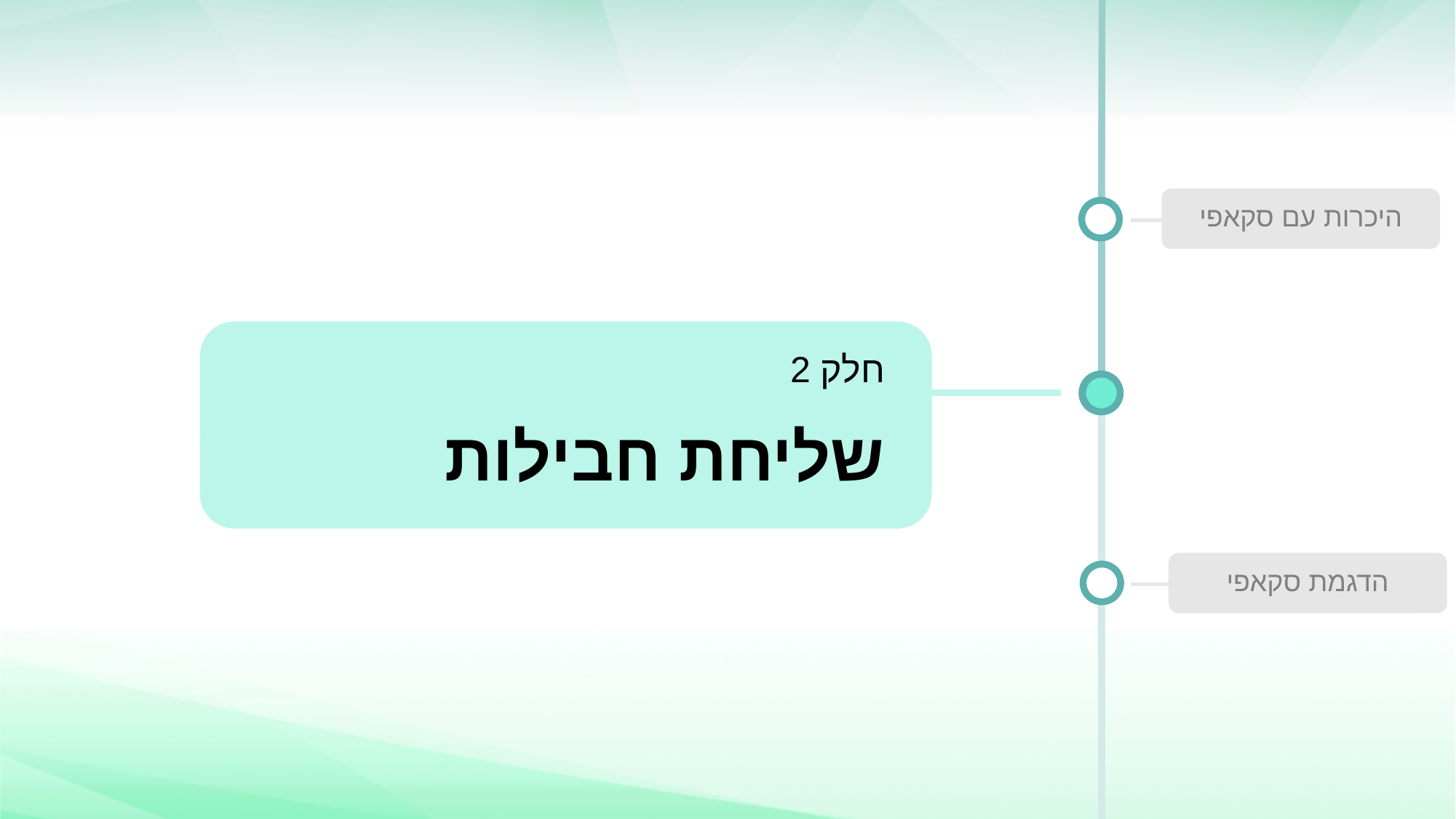

היכרות עם סקאפי

חלק 2
שליחת חבילות

הדגמת סקאפי